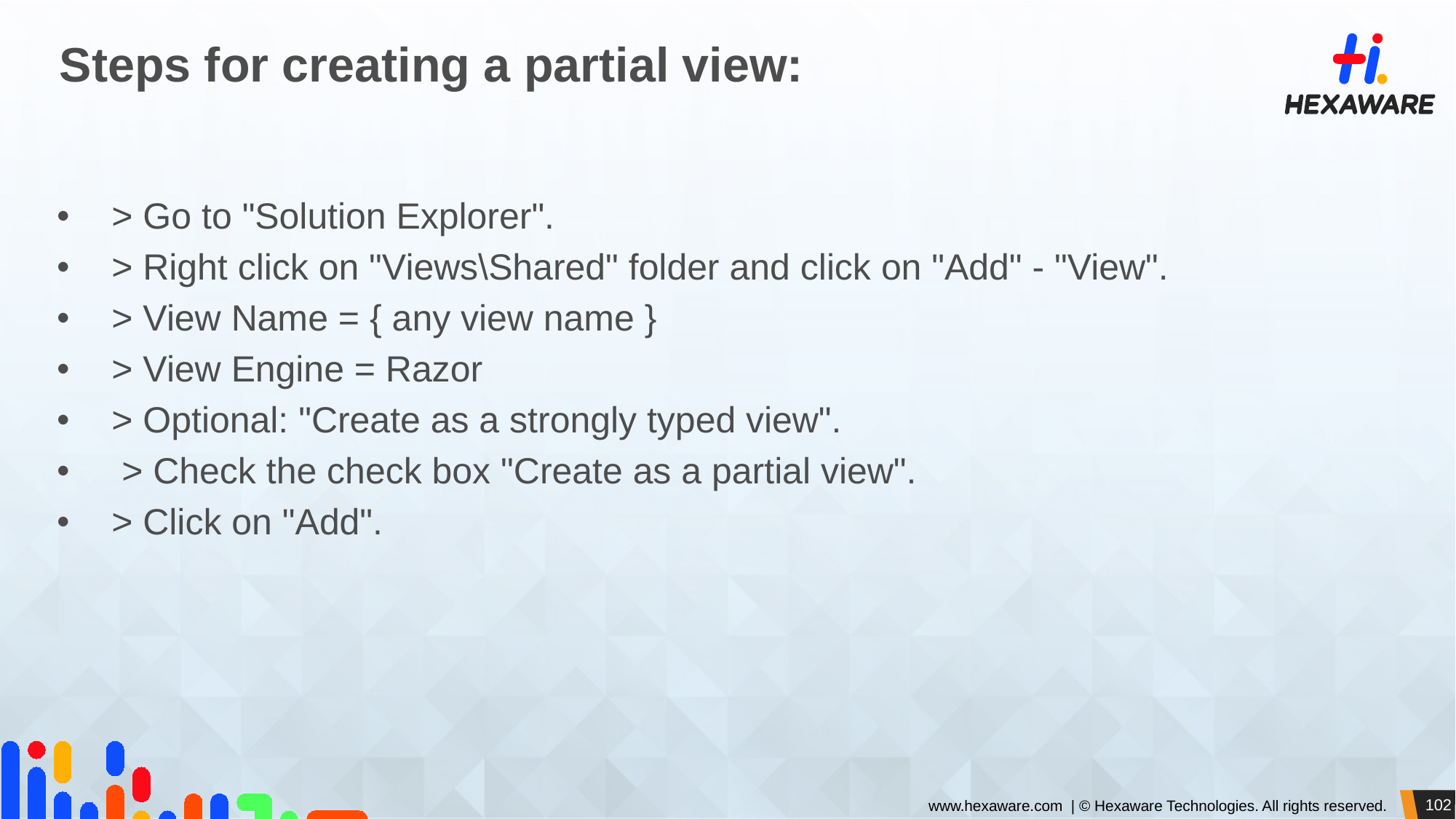

# Steps for creating a partial view:
> Go to "Solution Explorer".
> Right click on "Views\Shared" folder and click on "Add" - "View".
> View Name = { any view name }
> View Engine = Razor
> Optional: "Create as a strongly typed view".
 > Check the check box "Create as a partial view".
> Click on "Add".